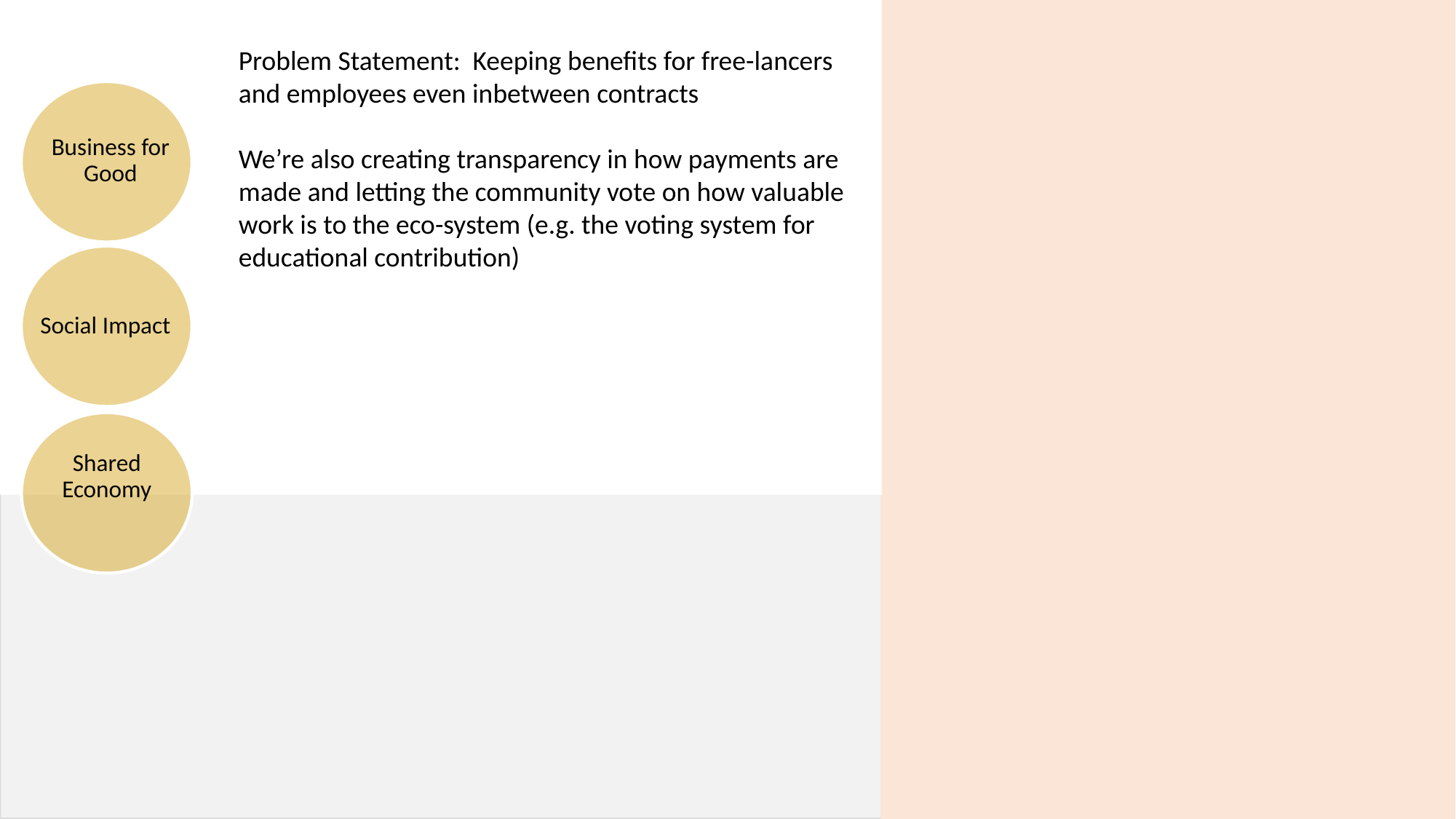

Problem Statement:  Keeping benefits for free-lancers and employees even inbetween contracts

We’re also creating transparency in how payments are made and letting the community vote on how valuable work is to the eco-system (e.g. the voting system for educational contribution)

Business for Good

Social Impact

Shared Economy